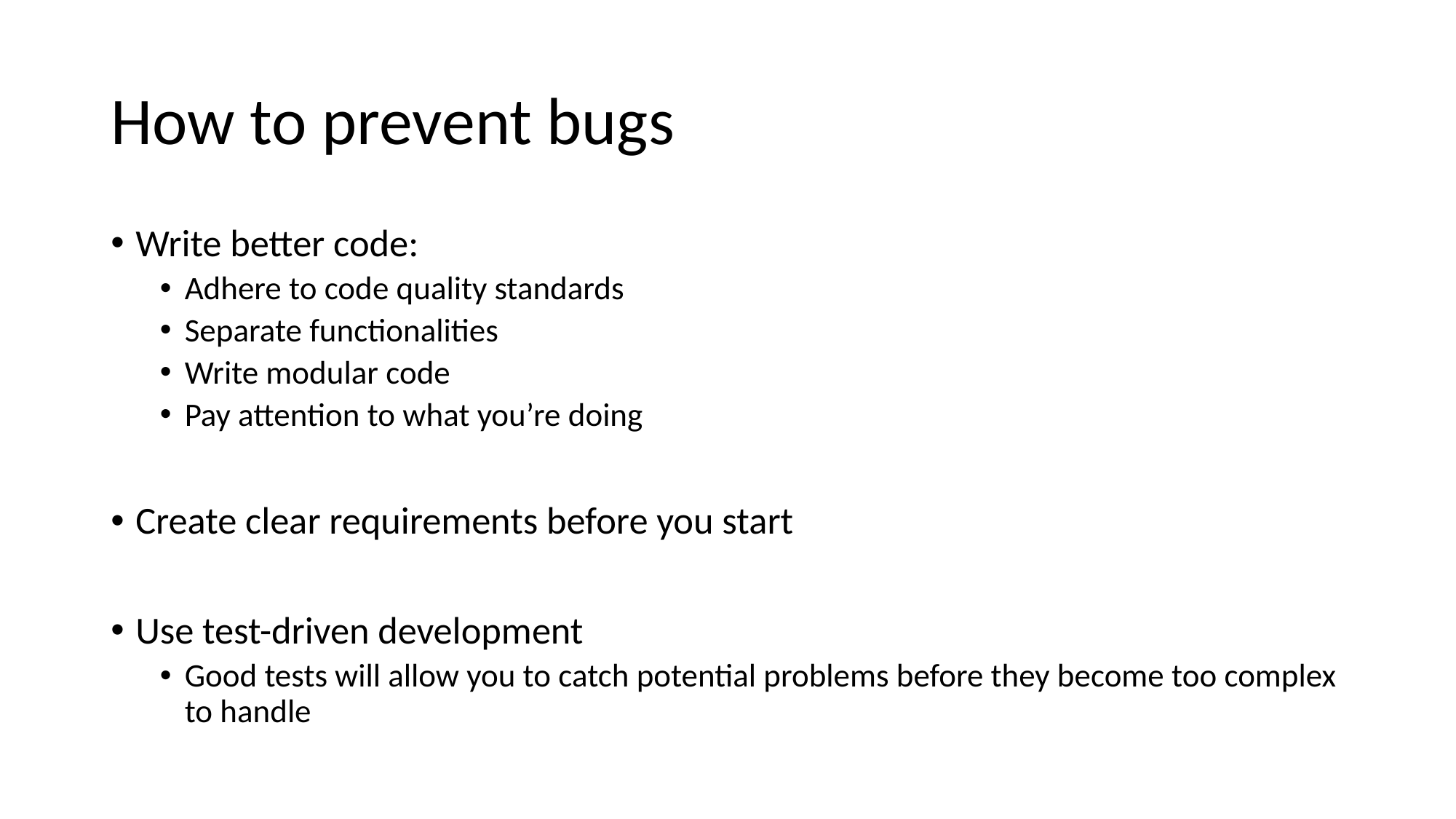

# How to prevent bugs
Write better code:
Adhere to code quality standards
Separate functionalities
Write modular code
Pay attention to what you’re doing

Create clear requirements before you start

Use test-driven development
Good tests will allow you to catch potential problems before they become too complex to handle